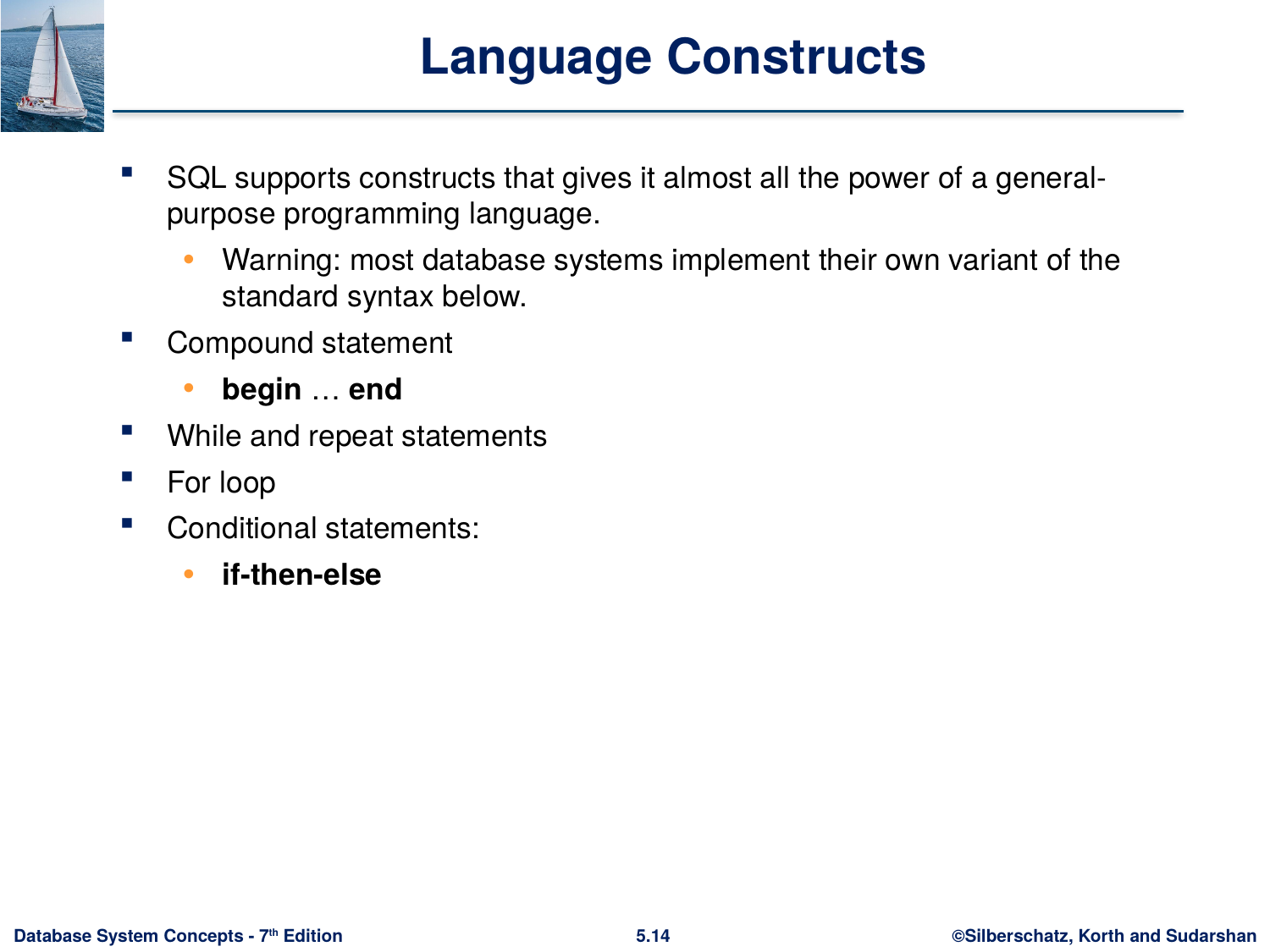

# Language Constructs
SQL supports constructs that gives it almost all the power of a general-purpose programming language.
Warning: most database systems implement their own variant of the standard syntax below.
Compound statement
begin … end
While and repeat statements
For loop
Conditional statements:
if-then-else